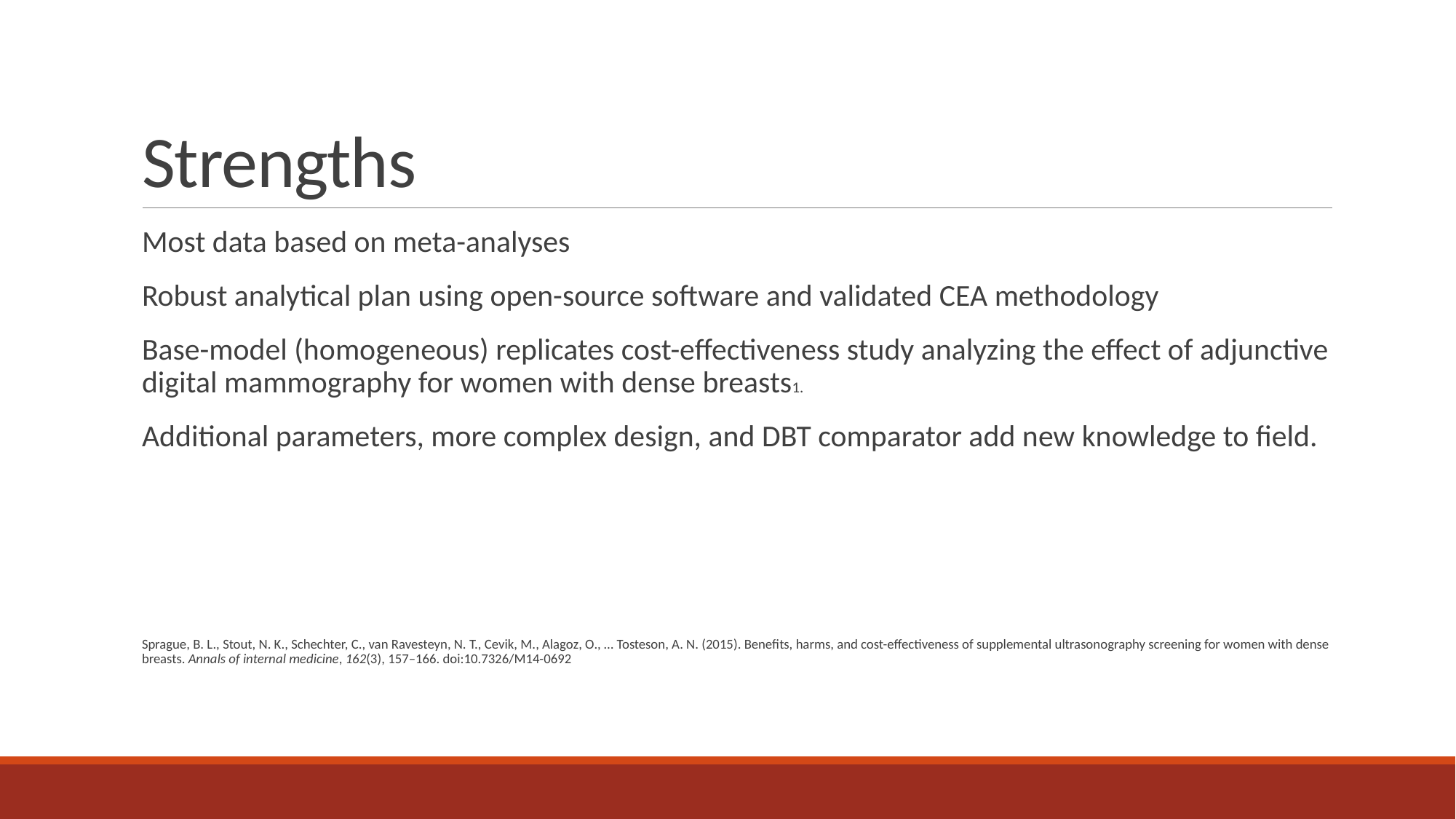

# Strengths
Most data based on meta-analyses
Robust analytical plan using open-source software and validated CEA methodology
Base-model (homogeneous) replicates cost-effectiveness study analyzing the effect of adjunctive digital mammography for women with dense breasts1.
Additional parameters, more complex design, and DBT comparator add new knowledge to field.

Sprague, B. L., Stout, N. K., Schechter, C., van Ravesteyn, N. T., Cevik, M., Alagoz, O., … Tosteson, A. N. (2015). Benefits, harms, and cost-effectiveness of supplemental ultrasonography screening for women with dense breasts. Annals of internal medicine, 162(3), 157–166. doi:10.7326/M14-0692